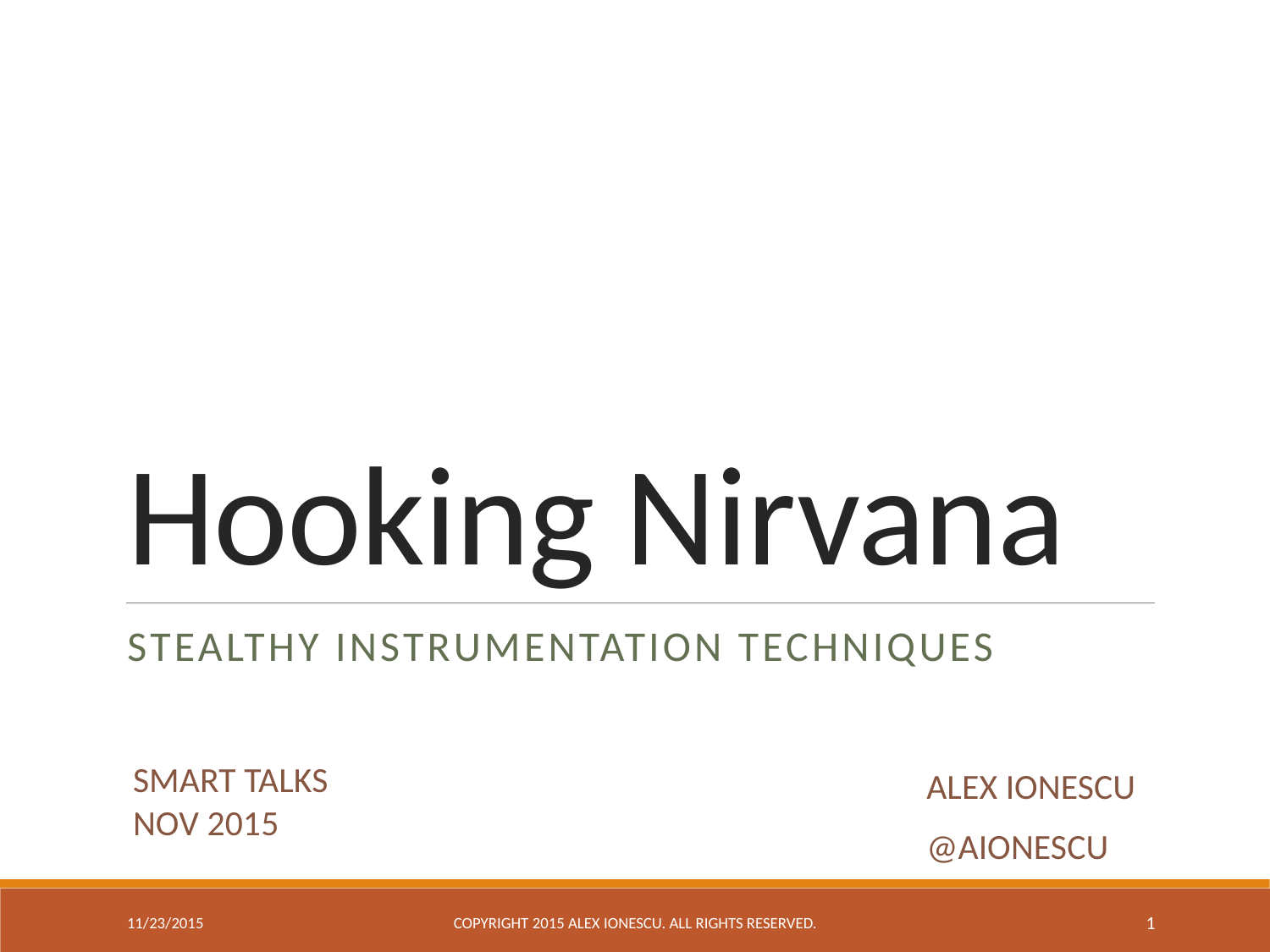

# Hooking Nirvana
Stealthy Instrumentation techniques
SMART TALKS NOV 2015

ALEX IONESCU
@AIONESCU
11/23/2015
Copyright 2015 ALEX IONESCU. ALL RIGHTS RESERVED.
1